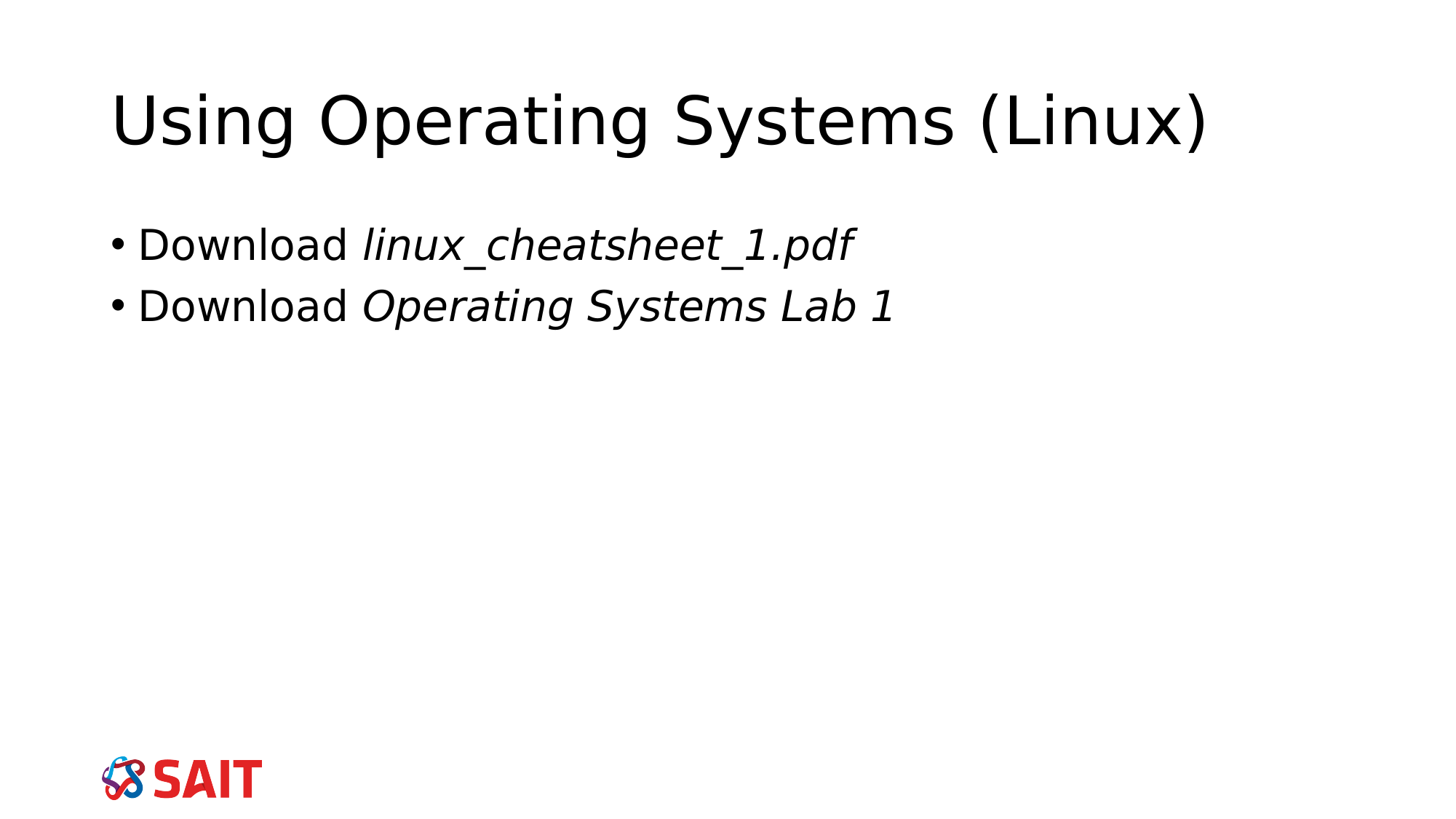

Using Operating Systems (Linux)
Download linux_cheatsheet_1.pdf
Download Operating Systems Lab 1